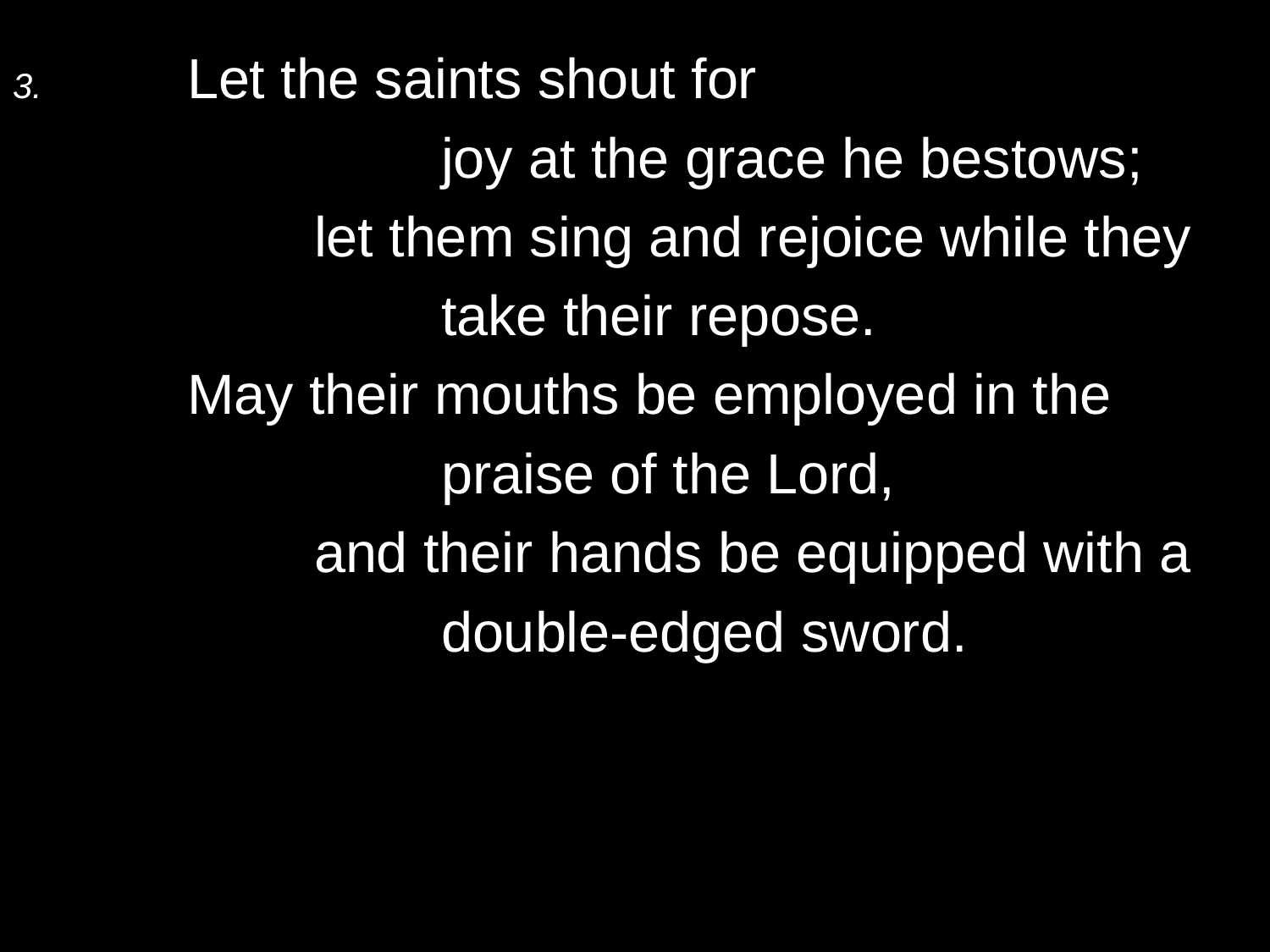

3.	Let the saints shout for
			joy at the grace he bestows;
		let them sing and rejoice while they
			take their repose.
	May their mouths be employed in the
			praise of the Lord,
		and their hands be equipped with a
			double-edged sword.